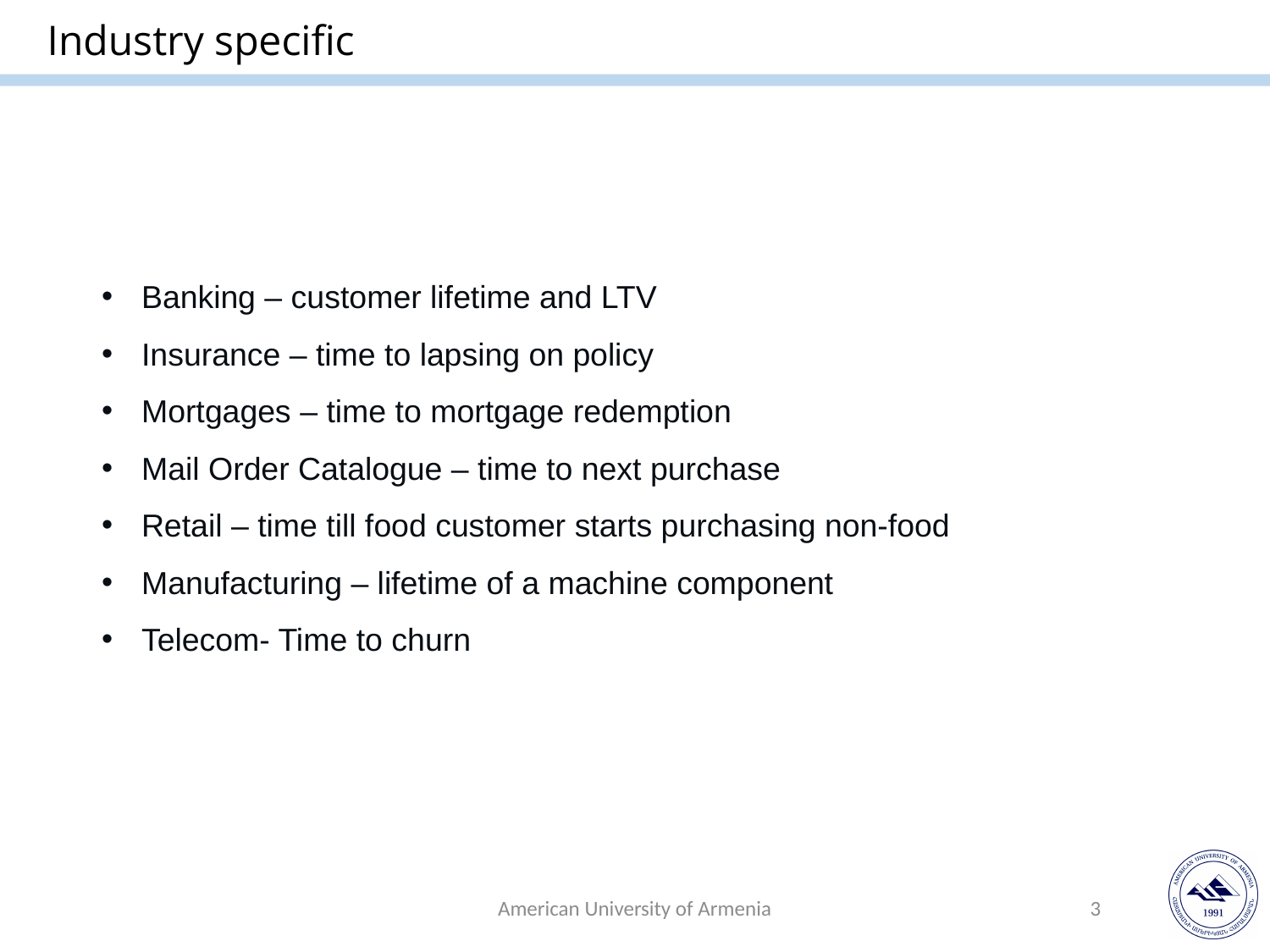

# Industry specific
Banking – customer lifetime and LTV
Insurance – time to lapsing on policy
Mortgages – time to mortgage redemption
Mail Order Catalogue – time to next purchase
Retail – time till food customer starts purchasing non-food
Manufacturing – lifetime of a machine component
Telecom- Time to churn
American University of Armenia
3